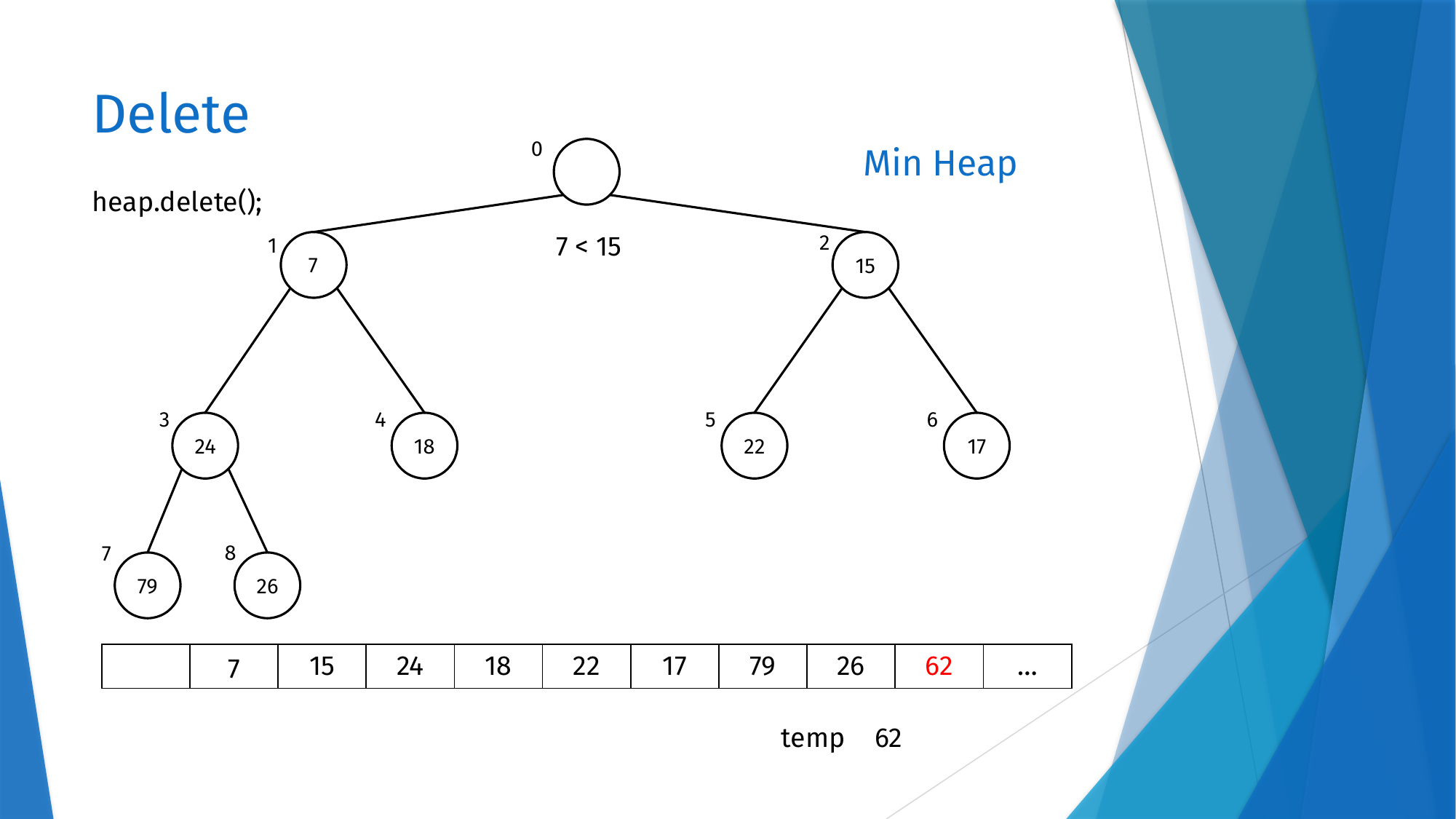

# Delete
0
Min Heap

heap.delete();
7 < 15
2
1

15
7
4
5
6
3
18
24
17
22
8
7
26
79
|  |  | 15 | 24 | 18 | 22 | 17 | 79 | 26 | 62 | … |
| --- | --- | --- | --- | --- | --- | --- | --- | --- | --- | --- |
7
temp
62